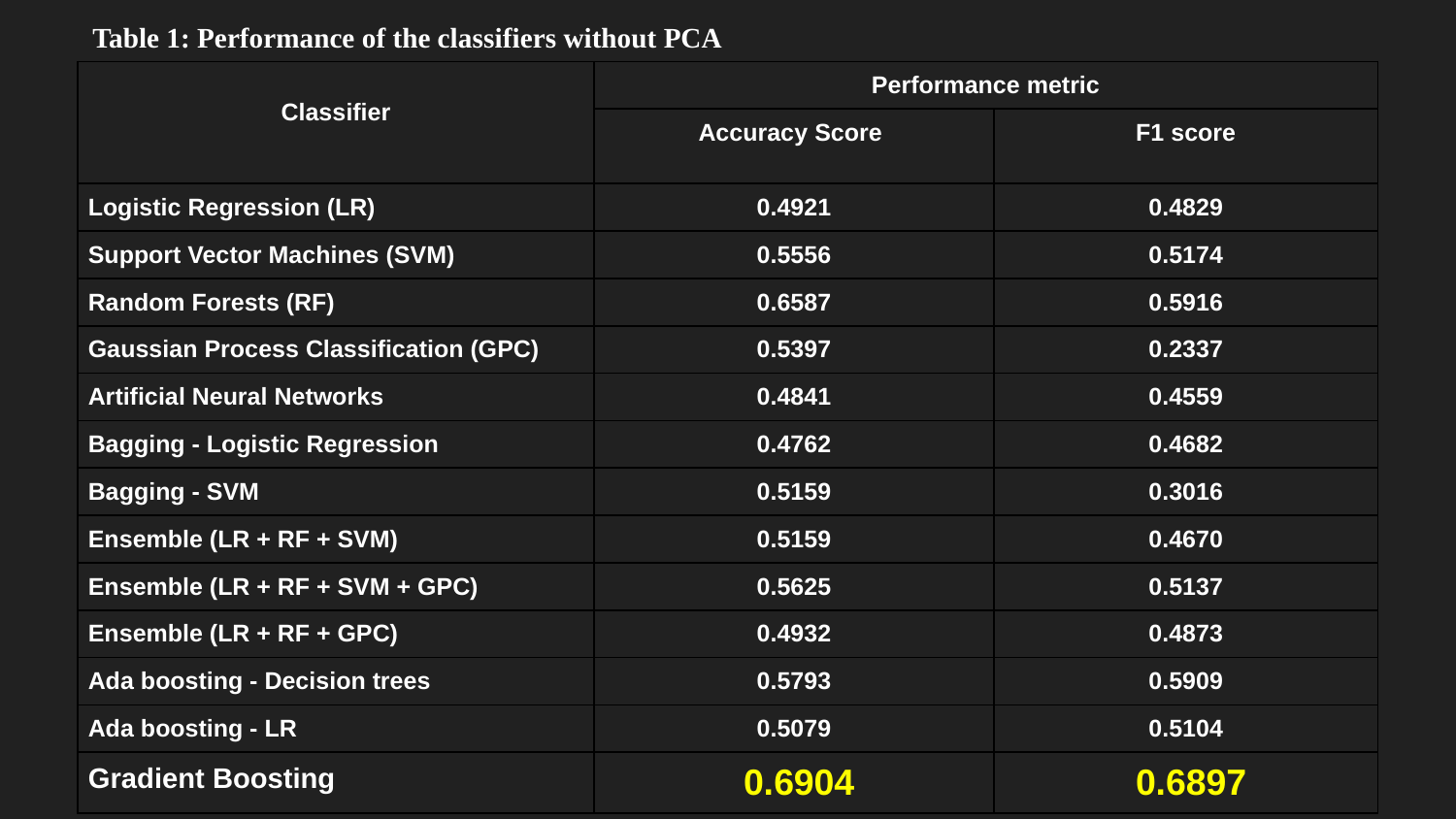

# Table 1: Performance of the classifiers without PCA
| Classifier | Performance metric |  |
| --- | --- | --- |
|  | Accuracy Score | F1 score |
| Logistic Regression (LR) | 0.4921 | 0.4829 |
| Support Vector Machines (SVM) | 0.5556 | 0.5174 |
| Random Forests (RF) | 0.6587 | 0.5916 |
| Gaussian Process Classification (GPC) | 0.5397 | 0.2337 |
| Artificial Neural Networks | 0.4841 | 0.4559 |
| Bagging - Logistic Regression | 0.4762 | 0.4682 |
| Bagging - SVM | 0.5159 | 0.3016 |
| Ensemble (LR + RF + SVM) | 0.5159 | 0.4670 |
| Ensemble (LR + RF + SVM + GPC) | 0.5625 | 0.5137 |
| Ensemble (LR + RF + GPC) | 0.4932 | 0.4873 |
| Ada boosting - Decision trees | 0.5793 | 0.5909 |
| Ada boosting - LR | 0.5079 | 0.5104 |
| Gradient Boosting | 0.6904 | 0.6897 |